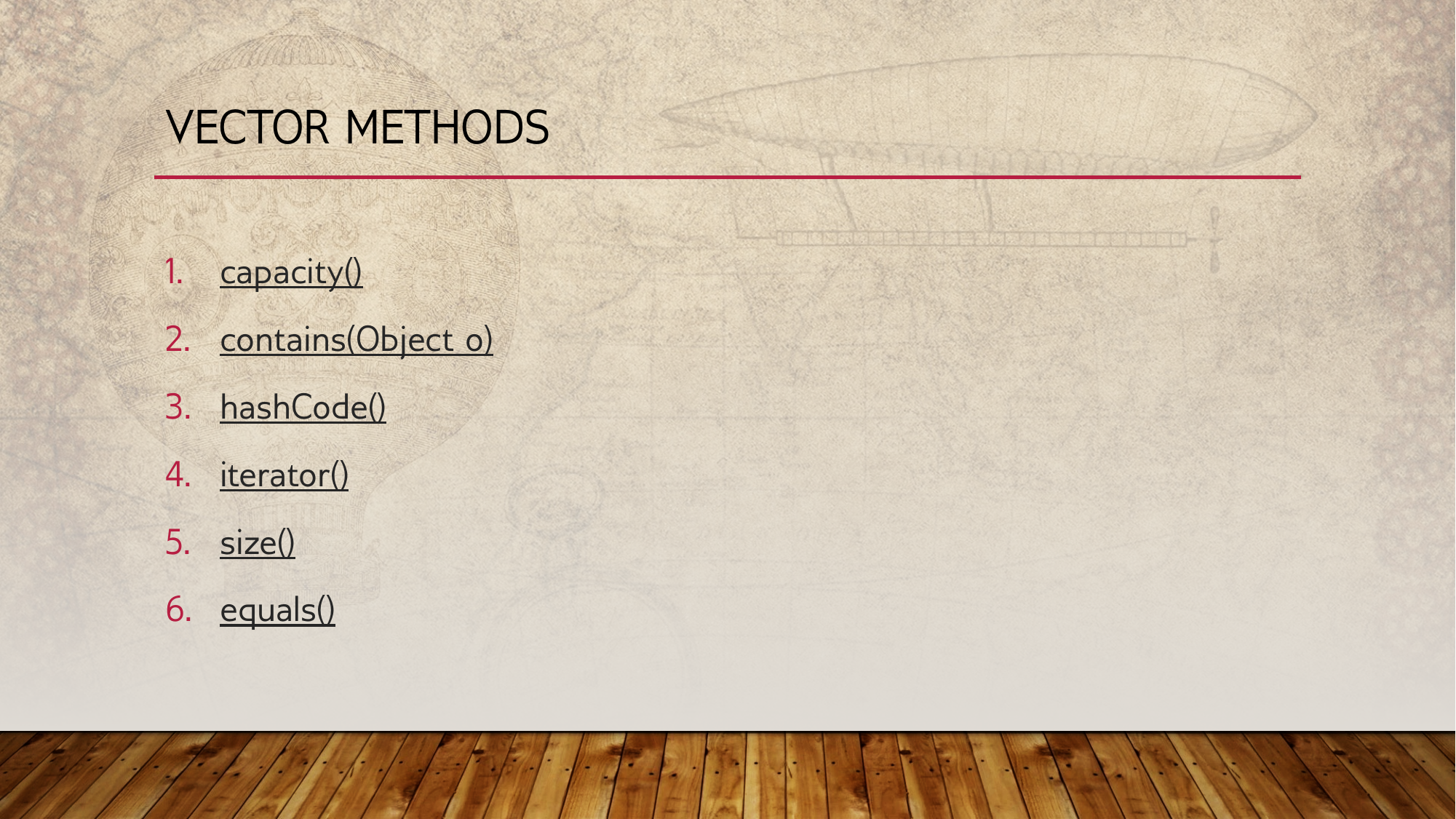

# VECTOR METHODS
capacity()
contains(Object o)
hashCode()
iterator()
size()
equals()